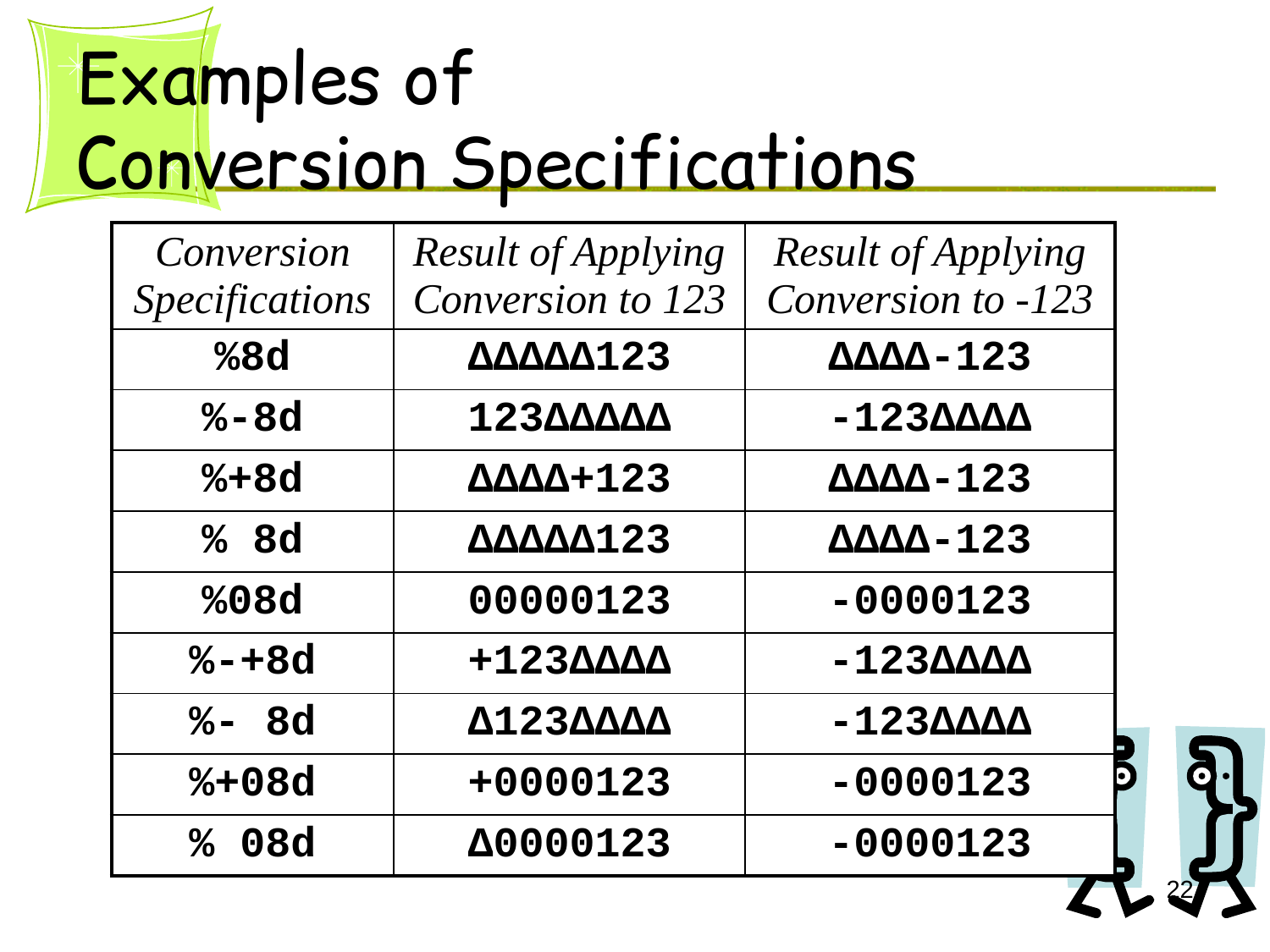

# Examples of Conversion Specifications
| Conversion Specifications | Result of Applying Conversion to 123 | Result of Applying Conversion to -123 |
| --- | --- | --- |
| %8d | ∆∆∆∆∆123 | ∆∆∆∆-123 |
| %-8d | 123∆∆∆∆∆ | -123∆∆∆∆ |
| %+8d | ∆∆∆∆+123 | ∆∆∆∆-123 |
| % 8d | ∆∆∆∆∆123 | ∆∆∆∆-123 |
| %08d | 00000123 | -0000123 |
| %-+8d | +123∆∆∆∆ | -123∆∆∆∆ |
| %- 8d | ∆123∆∆∆∆ | -123∆∆∆∆ |
| %+08d | +0000123 | -0000123 |
| % 08d | ∆0000123 | -0000123 |
22